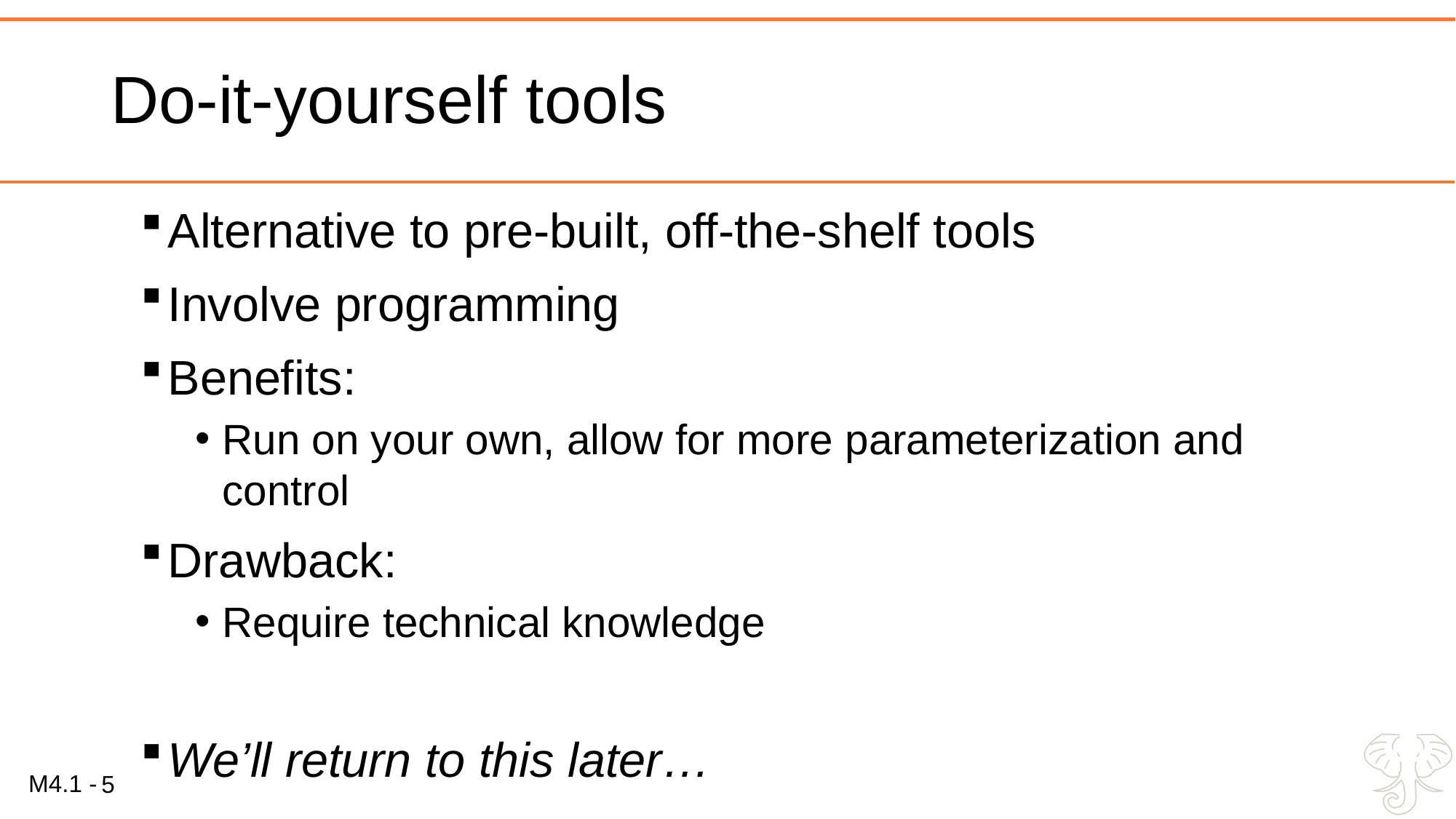

# Do-it-yourself tools
Alternative to pre-built, off-the-shelf tools
Involve programming
Benefits:
Run on your own, allow for more parameterization and control
Drawback:
Require technical knowledge

We’ll return to this later…
5